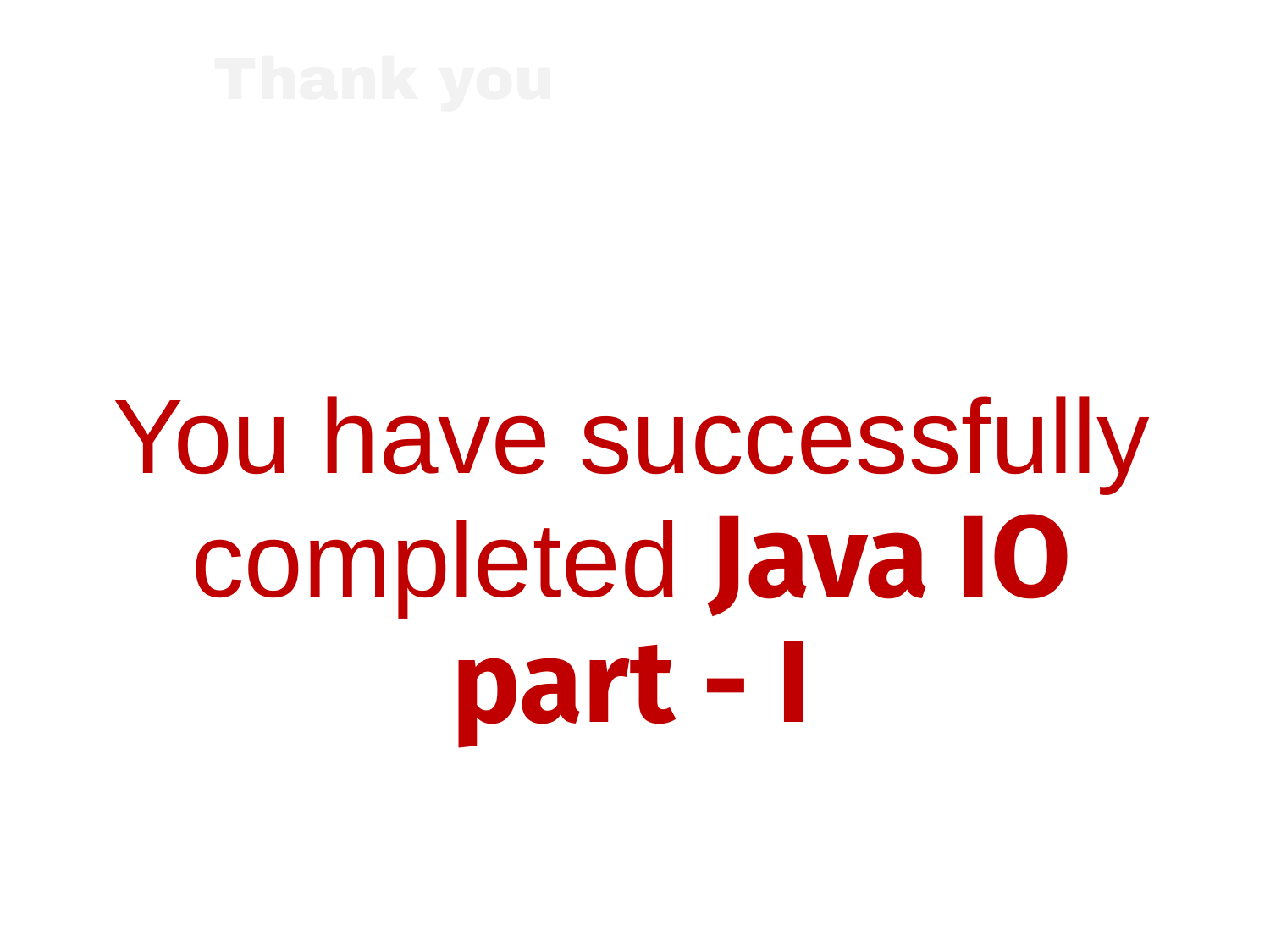

#
Thank you

You have successfully completed Java IO part - I